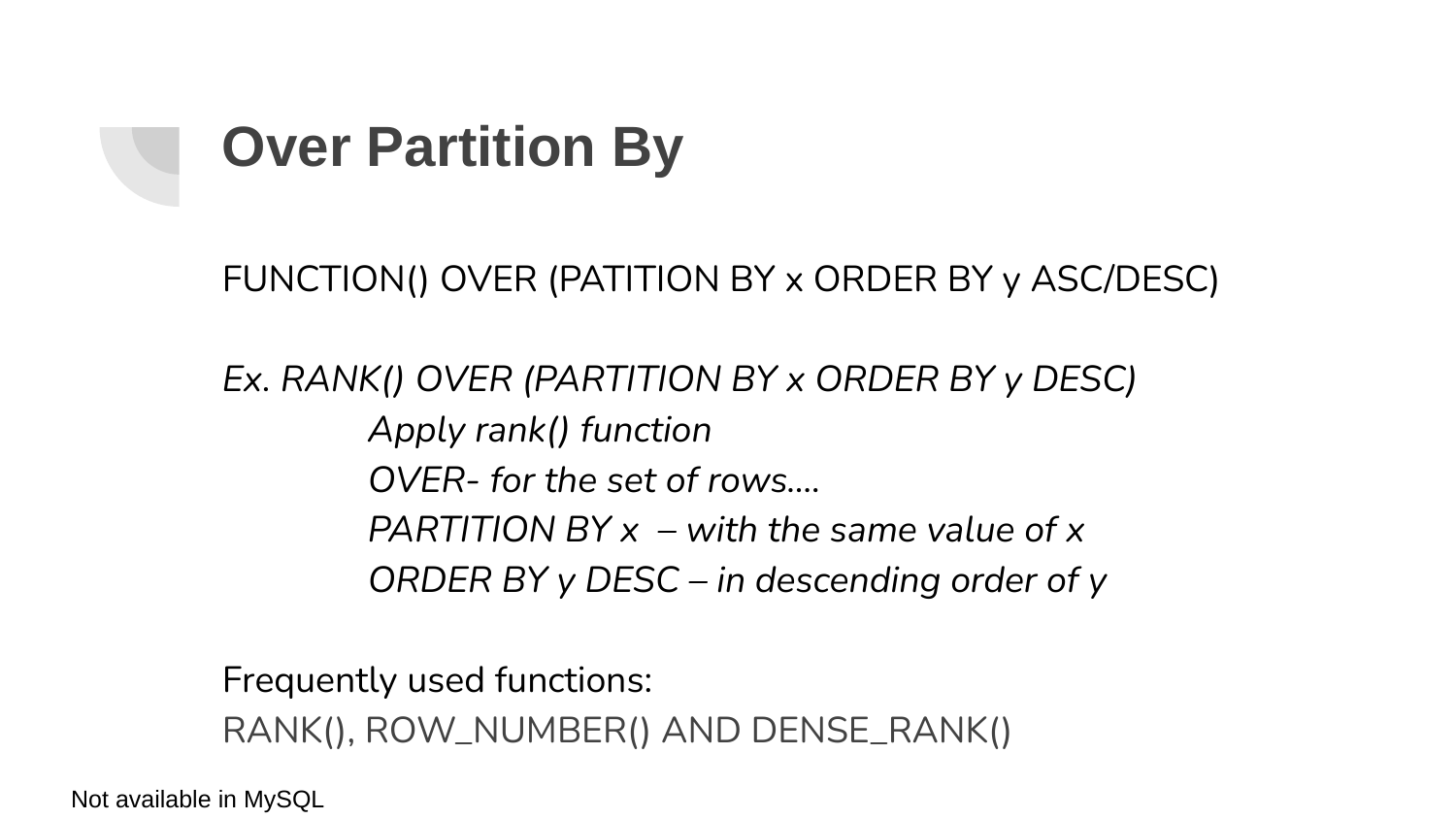

# Over Partition By
FUNCTION() OVER (PATITION BY x ORDER BY y ASC/DESC)

Ex. RANK() OVER (PARTITION BY x ORDER BY y DESC)
	Apply rank() function
	OVER- for the set of rows….
	PARTITION BY x  – with the same value of x
	ORDER BY y DESC – in descending order of y

Frequently used functions:
RANK(), ROW_NUMBER() AND DENSE_RANK()

Not available in MySQL